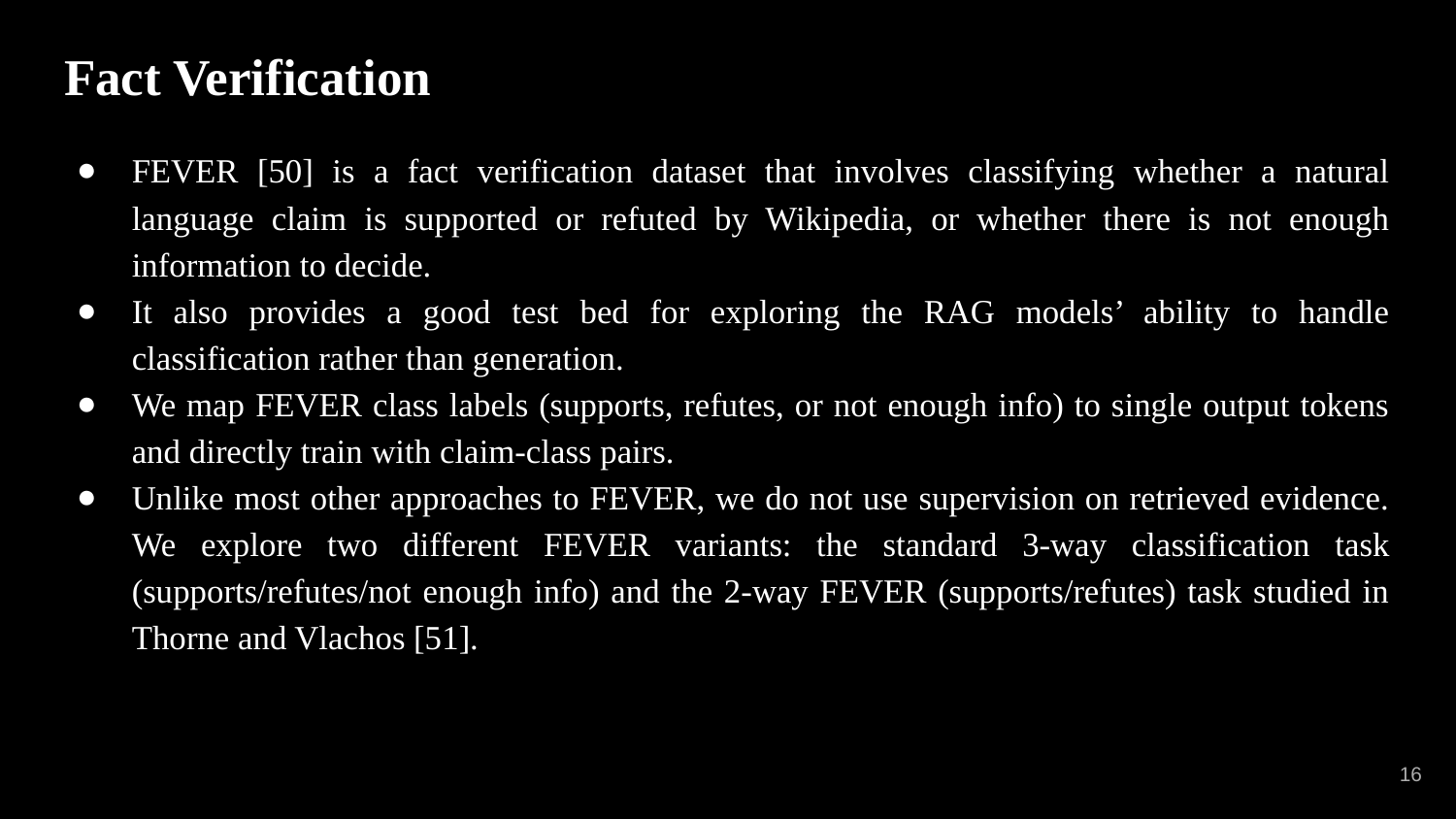

# Fact Verification
FEVER [50] is a fact verification dataset that involves classifying whether a natural language claim is supported or refuted by Wikipedia, or whether there is not enough information to decide.
It also provides a good test bed for exploring the RAG models’ ability to handle classification rather than generation.
We map FEVER class labels (supports, refutes, or not enough info) to single output tokens and directly train with claim-class pairs.
Unlike most other approaches to FEVER, we do not use supervision on retrieved evidence. We explore two different FEVER variants: the standard 3-way classification task (supports/refutes/not enough info) and the 2-way FEVER (supports/refutes) task studied in Thorne and Vlachos [51].
16